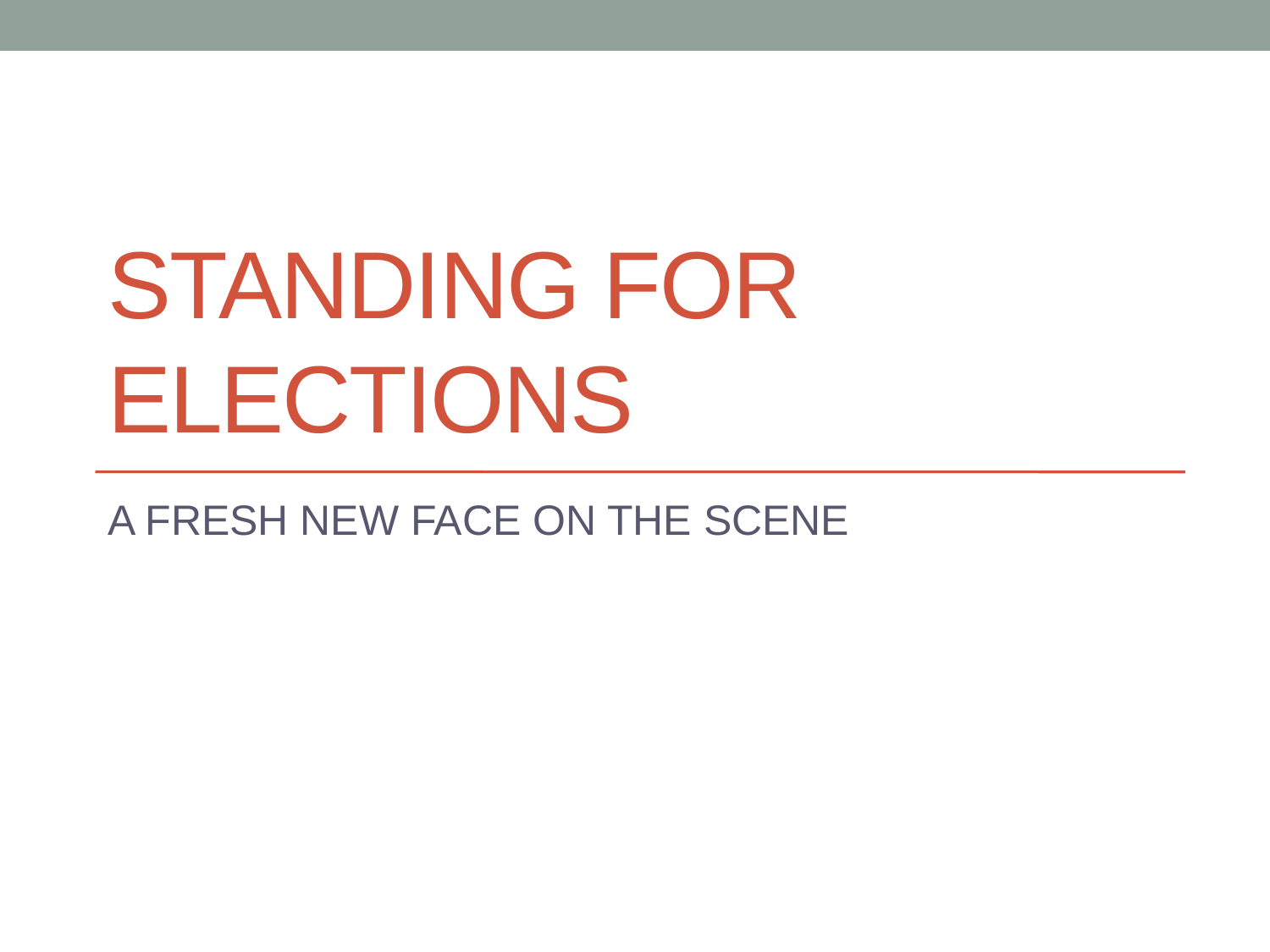

# Standing for elections
A FRESH NEW FACE ON THE SCENE